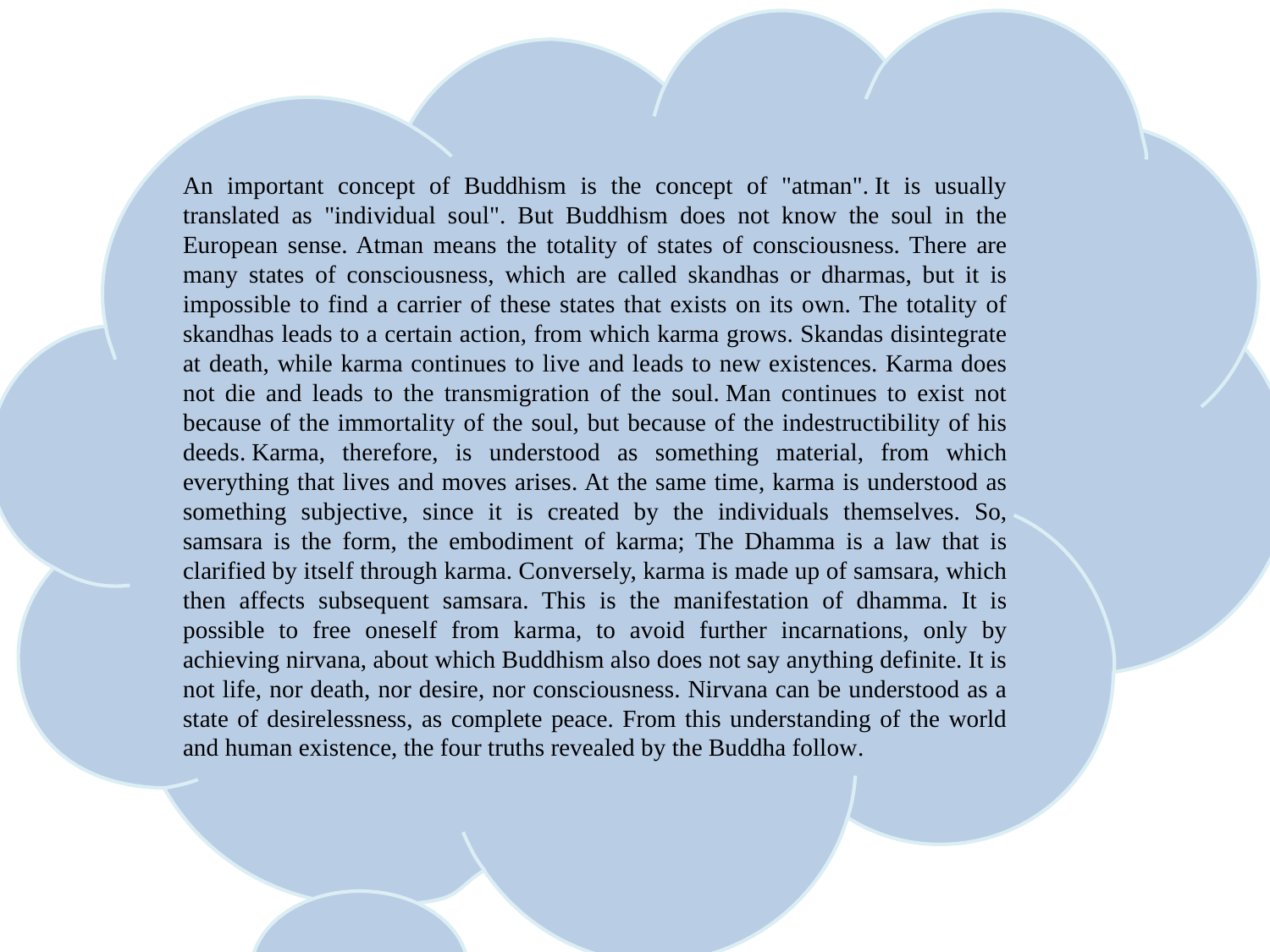

An important concept of Buddhism is the concept of "atman". It is usually translated as "individual soul". But Buddhism does not know the soul in the European sense. Atman means the totality of states of consciousness. There are many states of consciousness, which are called skandhas or dharmas, but it is impossible to find a carrier of these states that exists on its own. The totality of skandhas leads to a certain action, from which karma grows. Skandas disintegrate at death, while karma continues to live and leads to new existences. Karma does not die and leads to the transmigration of the soul. Man continues to exist not because of the immortality of the soul, but because of the indestructibility of his deeds. Karma, therefore, is understood as something material, from which everything that lives and moves arises. At the same time, karma is understood as something subjective, since it is created by the individuals themselves. So, samsara is the form, the embodiment of karma; The Dhamma is a law that is clarified by itself through karma. Conversely, karma is made up of samsara, which then affects subsequent samsara. This is the manifestation of dhamma. It is possible to free oneself from karma, to avoid further incarnations, only by achieving nirvana, about which Buddhism also does not say anything definite. It is not life, nor death, nor desire, nor consciousness. Nirvana can be understood as a state of desirelessness, as complete peace. From this understanding of the world and human existence, the four truths revealed by the Buddha follow.